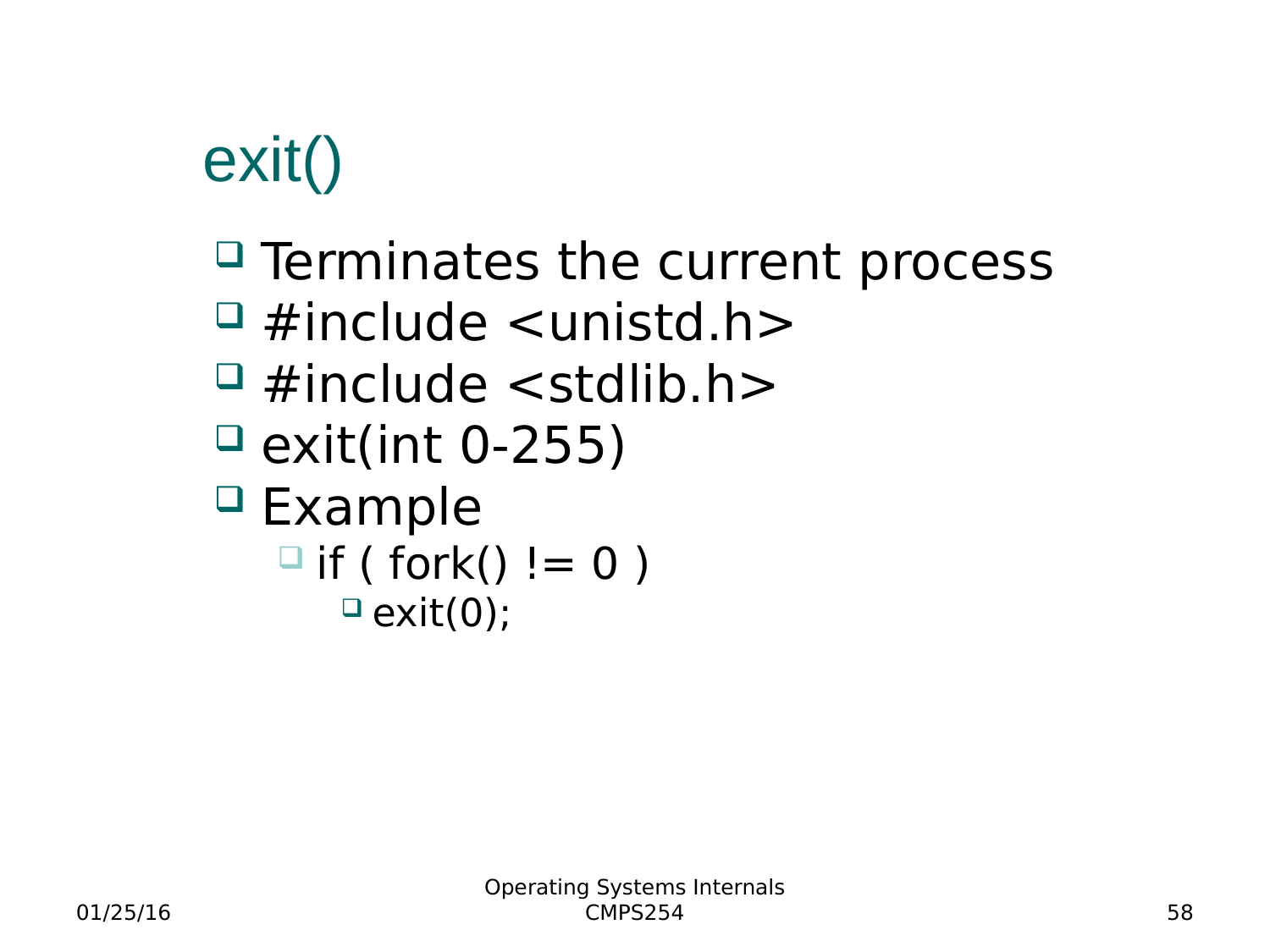

exit()
Terminates the current process
#include <unistd.h>
#include <stdlib.h>
exit(int 0-255)
Example
if ( fork() != 0 )
exit(0);
01/25/16
Operating Systems Internals CMPS254
58